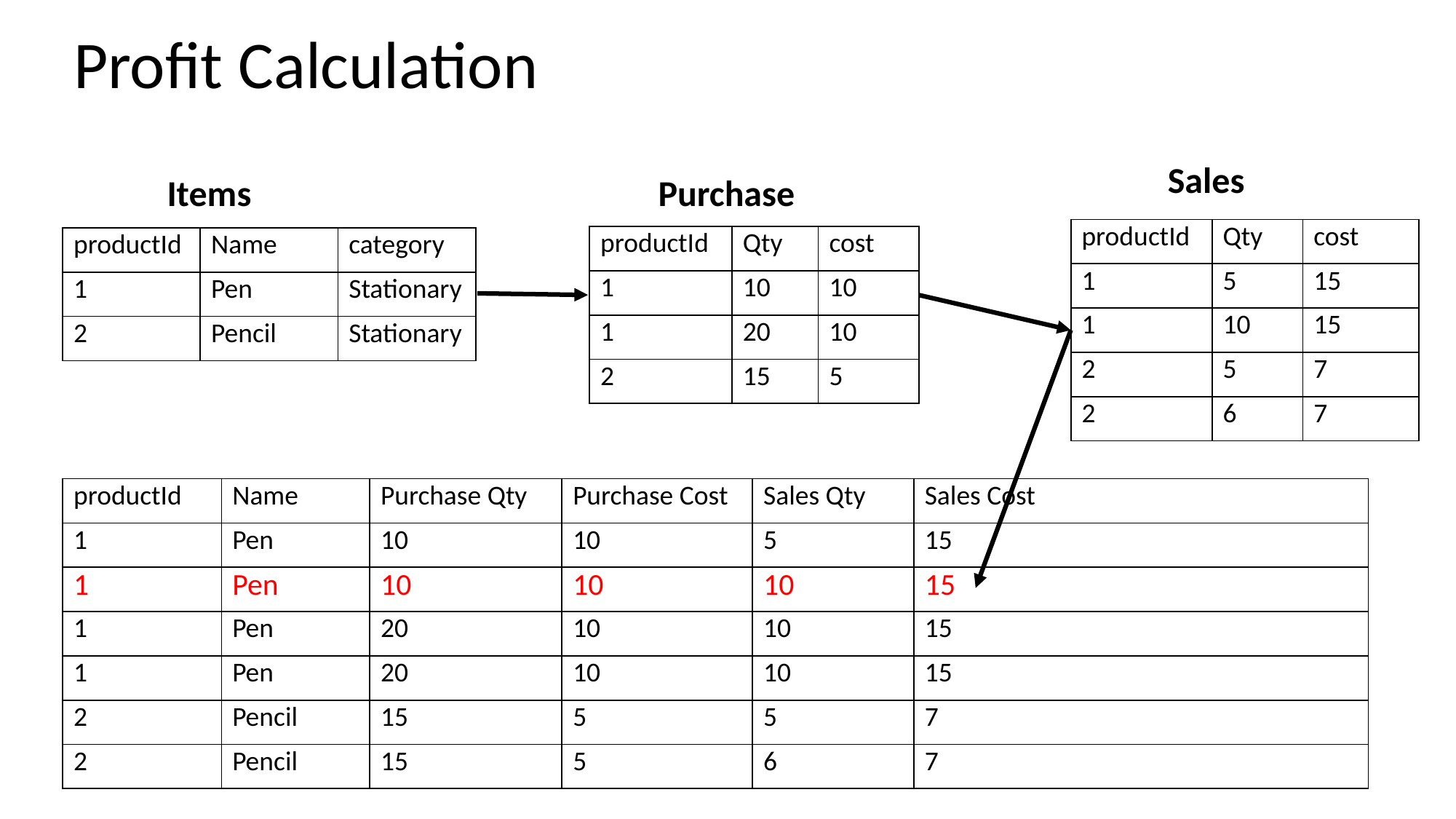

# Profit Calculation
Sales
Purchase
Items
| productId | Qty | cost |
| --- | --- | --- |
| 1 | 5 | 15 |
| 1 | 10 | 15 |
| 2 | 5 | 7 |
| 2 | 6 | 7 |
| productId | Qty | cost |
| --- | --- | --- |
| 1 | 10 | 10 |
| 1 | 20 | 10 |
| 2 | 15 | 5 |
| productId | Name | category |
| --- | --- | --- |
| 1 | Pen | Stationary |
| 2 | Pencil | Stationary |
| productId | Name | Purchase Qty | Purchase Cost | Sales Qty | Sales Cost |
| --- | --- | --- | --- | --- | --- |
| 1 | Pen | 10 | 10 | 5 | 15 |
| 1 | Pen | 10 | 10 | 10 | 15 |
| 1 | Pen | 20 | 10 | 10 | 15 |
| 1 | Pen | 20 | 10 | 10 | 15 |
| 2 | Pencil | 15 | 5 | 5 | 7 |
| 2 | Pencil | 15 | 5 | 6 | 7 |